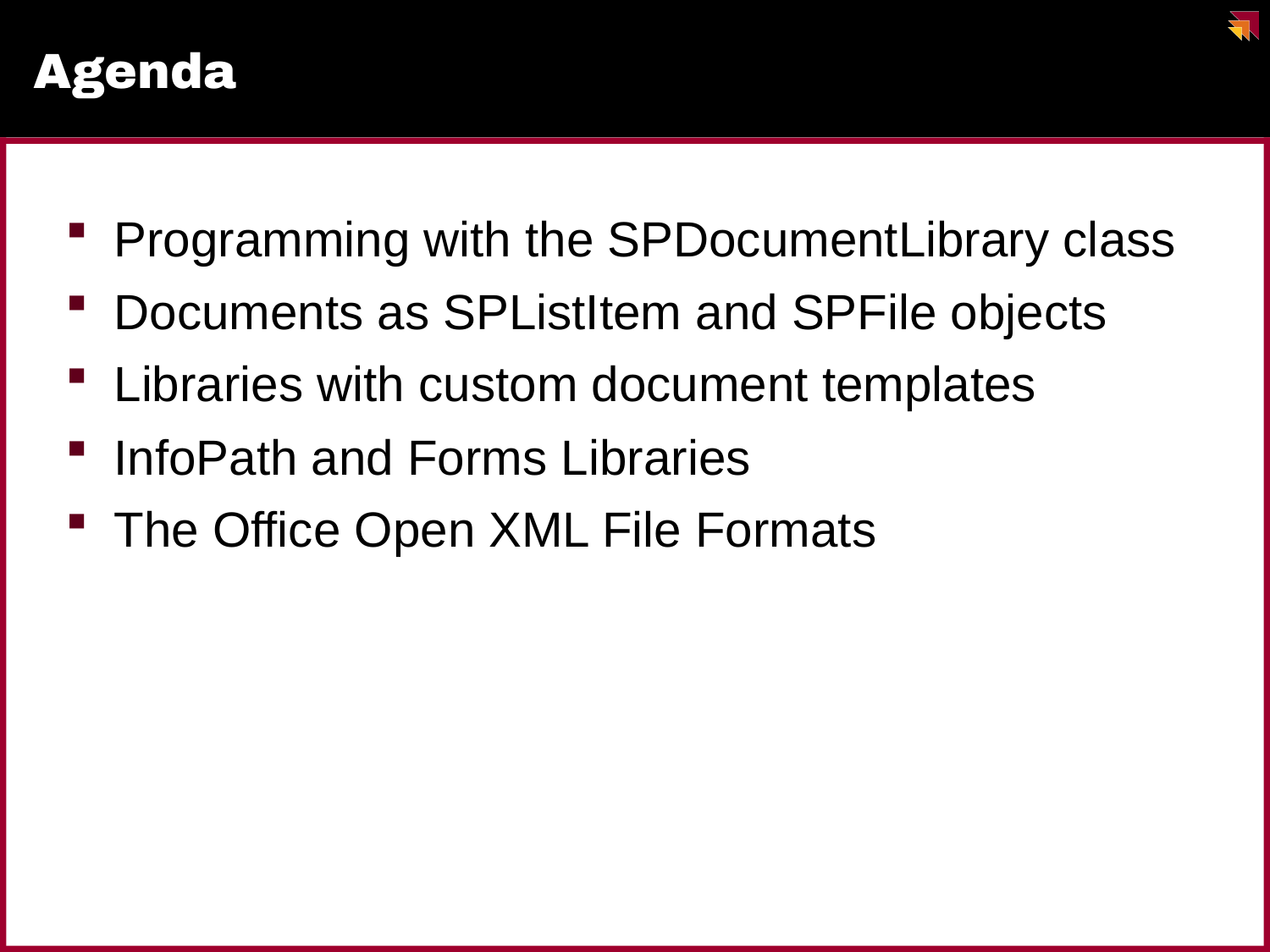

# Agenda
Programming with the SPDocumentLibrary class
Documents as SPListItem and SPFile objects
Libraries with custom document templates
InfoPath and Forms Libraries
The Office Open XML File Formats